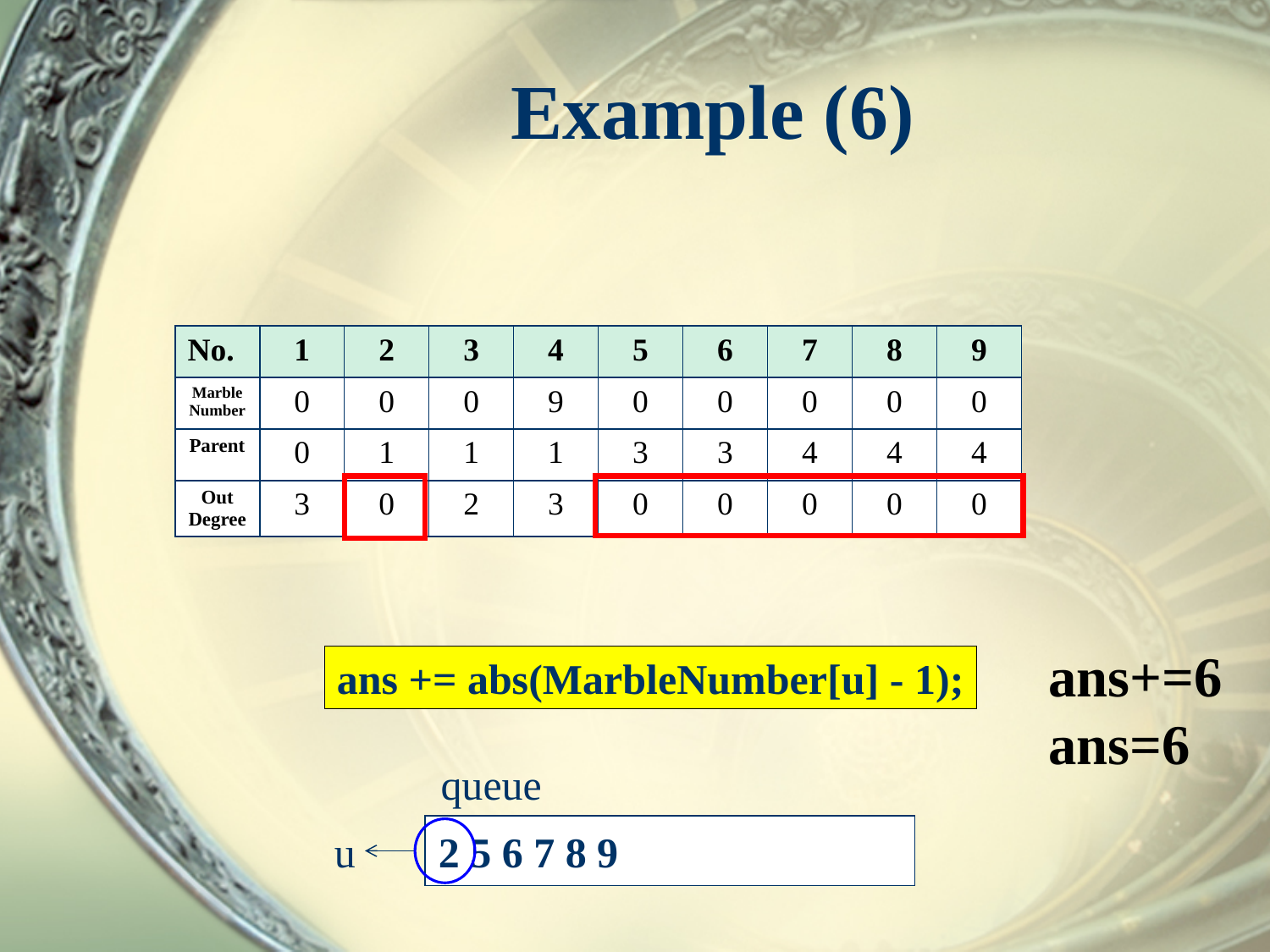

# Example (6)
| No. | 1 | 2 | 3 | 4 | 5 | 6 | 7 | 8 | 9 |
| --- | --- | --- | --- | --- | --- | --- | --- | --- | --- |
| Marble Number | 0 | 0 | 0 | 9 | 0 | 0 | 0 | 0 | 0 |
| Parent | 0 | 1 | 1 | 1 | 3 | 3 | 4 | 4 | 4 |
| Out Degree | 3 | 0 | 2 | 3 | 0 | 0 | 0 | 0 | 0 |

ans+=6
ans=6
ans += abs(MarbleNumber[u] - 1);
queue

u

2 5 6 7 8 9